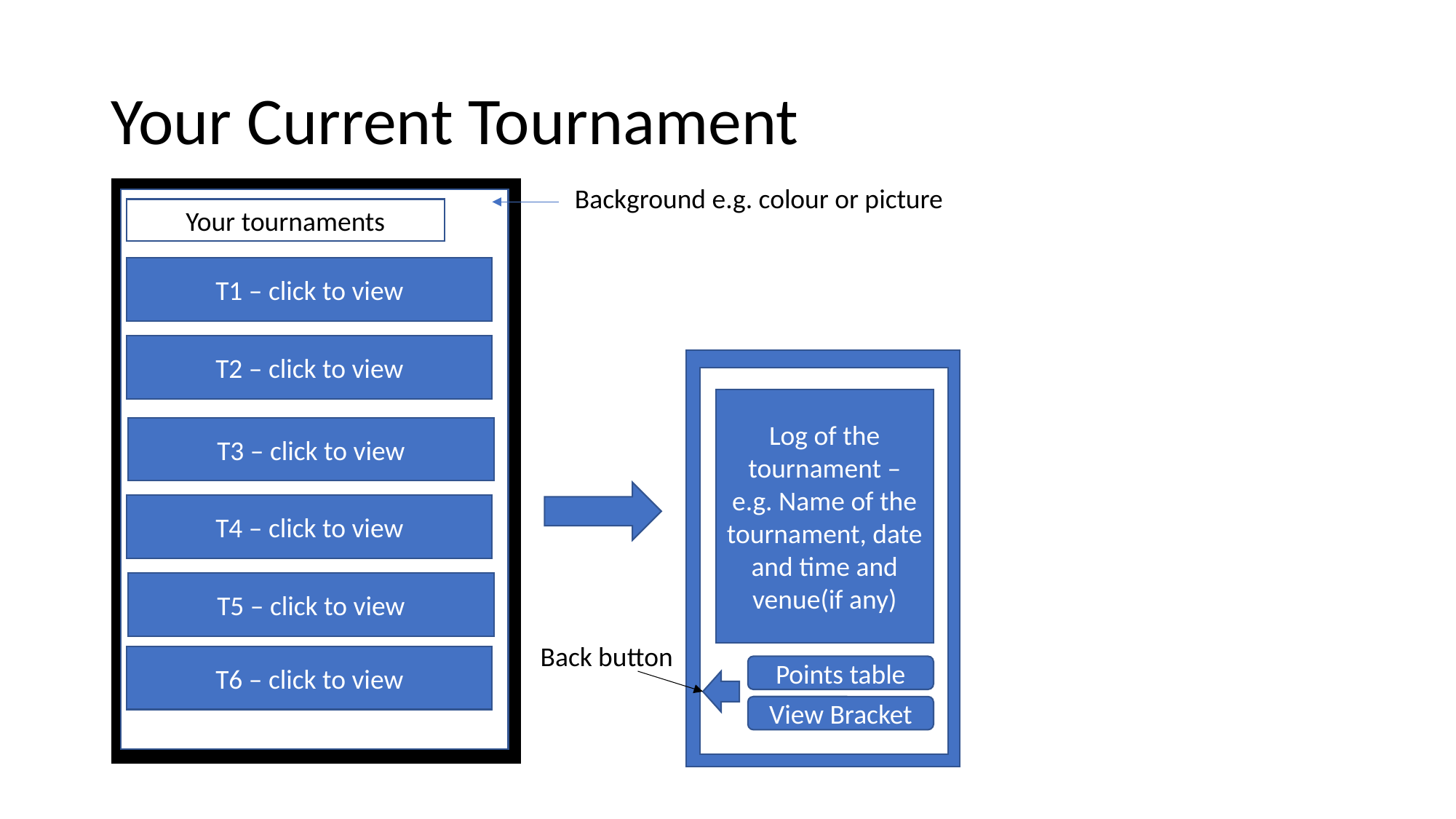

# Your Current Tournament
Background e.g. colour or picture

Your tournaments
T1 – click to view
T2 – click to view

Log of the tournament – e.g. Name of the tournament, date and time and venue(if any)
T3 – click to view

T4 – click to view
T5 – click to view
Back button
T6 – click to view
Points table

View Bracket